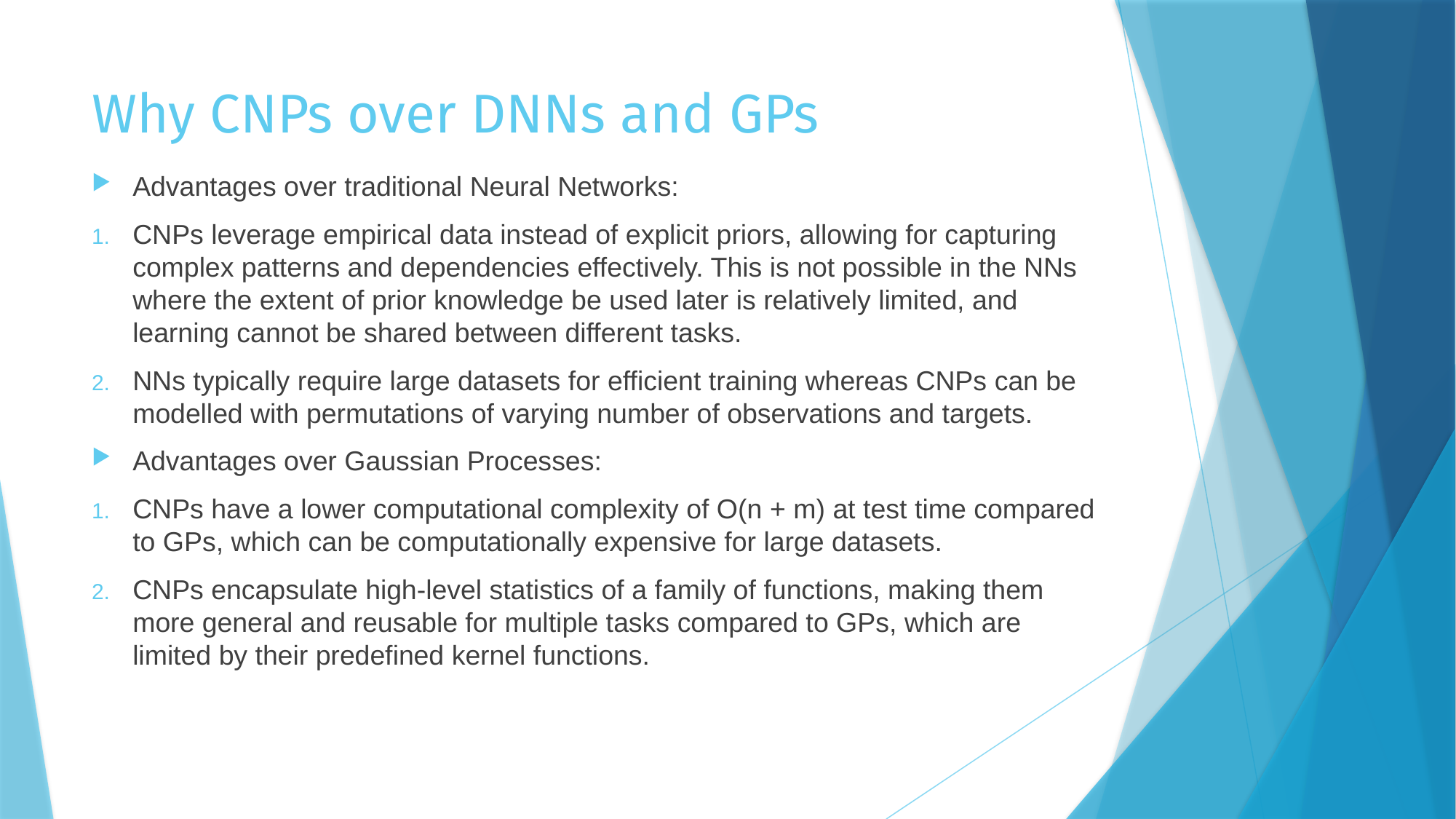

# Why CNPs over DNNs and GPs
Advantages over traditional Neural Networks:
CNPs leverage empirical data instead of explicit priors, allowing for capturing complex patterns and dependencies effectively. This is not possible in the NNs where the extent of prior knowledge be used later is relatively limited, and learning cannot be shared between different tasks.
NNs typically require large datasets for efficient training whereas CNPs can be modelled with permutations of varying number of observations and targets.
Advantages over Gaussian Processes:
CNPs have a lower computational complexity of O(n + m) at test time compared to GPs, which can be computationally expensive for large datasets.
CNPs encapsulate high-level statistics of a family of functions, making them more general and reusable for multiple tasks compared to GPs, which are limited by their predefined kernel functions.